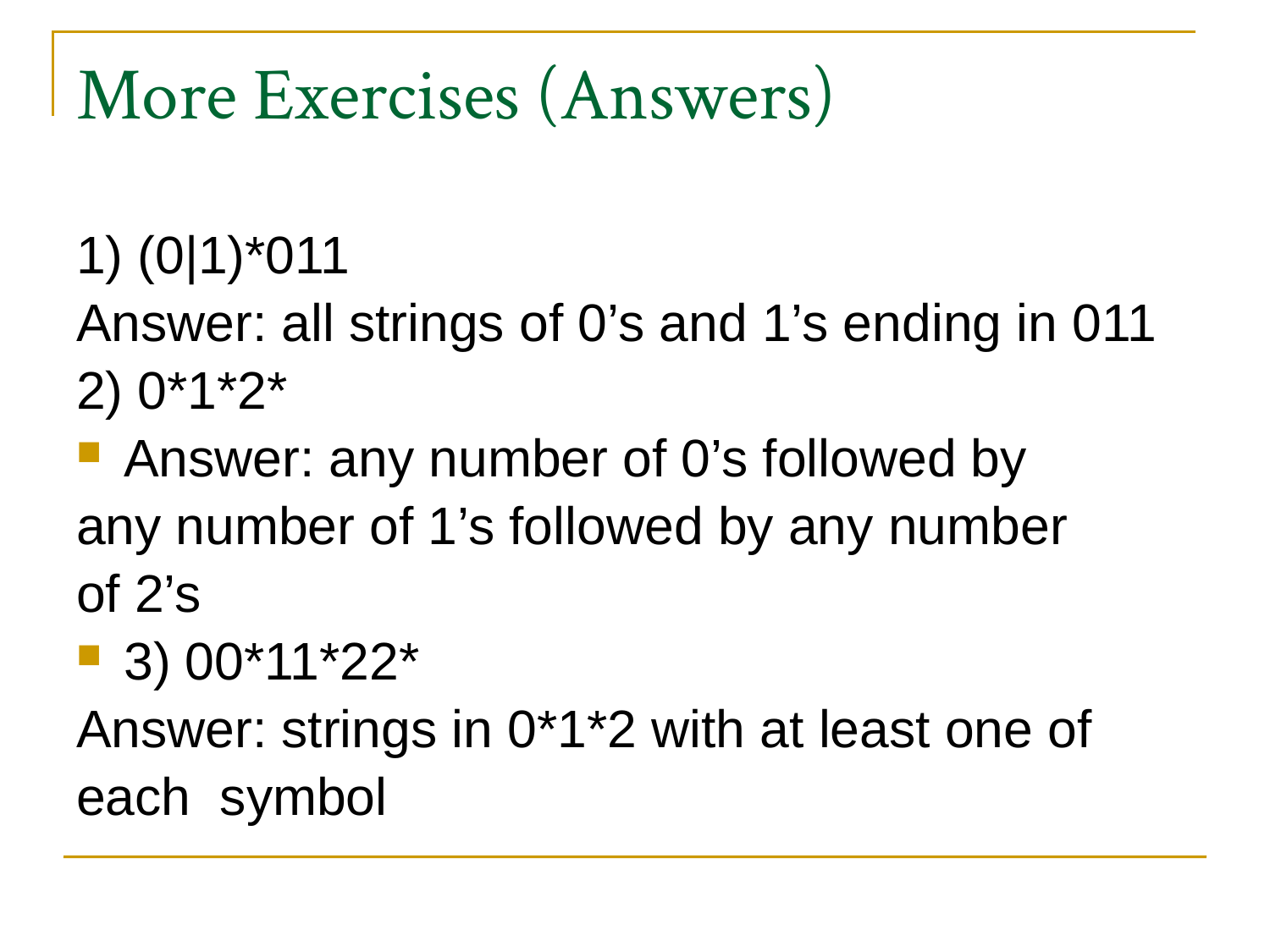

# More Exercises (Answers)
1) (0|1)*011
Answer: all strings of 0’s and 1’s ending in 011
2) 0*1*2*
Answer: any number of 0’s followed by
any number of 1’s followed by any number
of 2’s
3) 00*11*22*
Answer: strings in 0*1*2 with at least one of
each  symbol